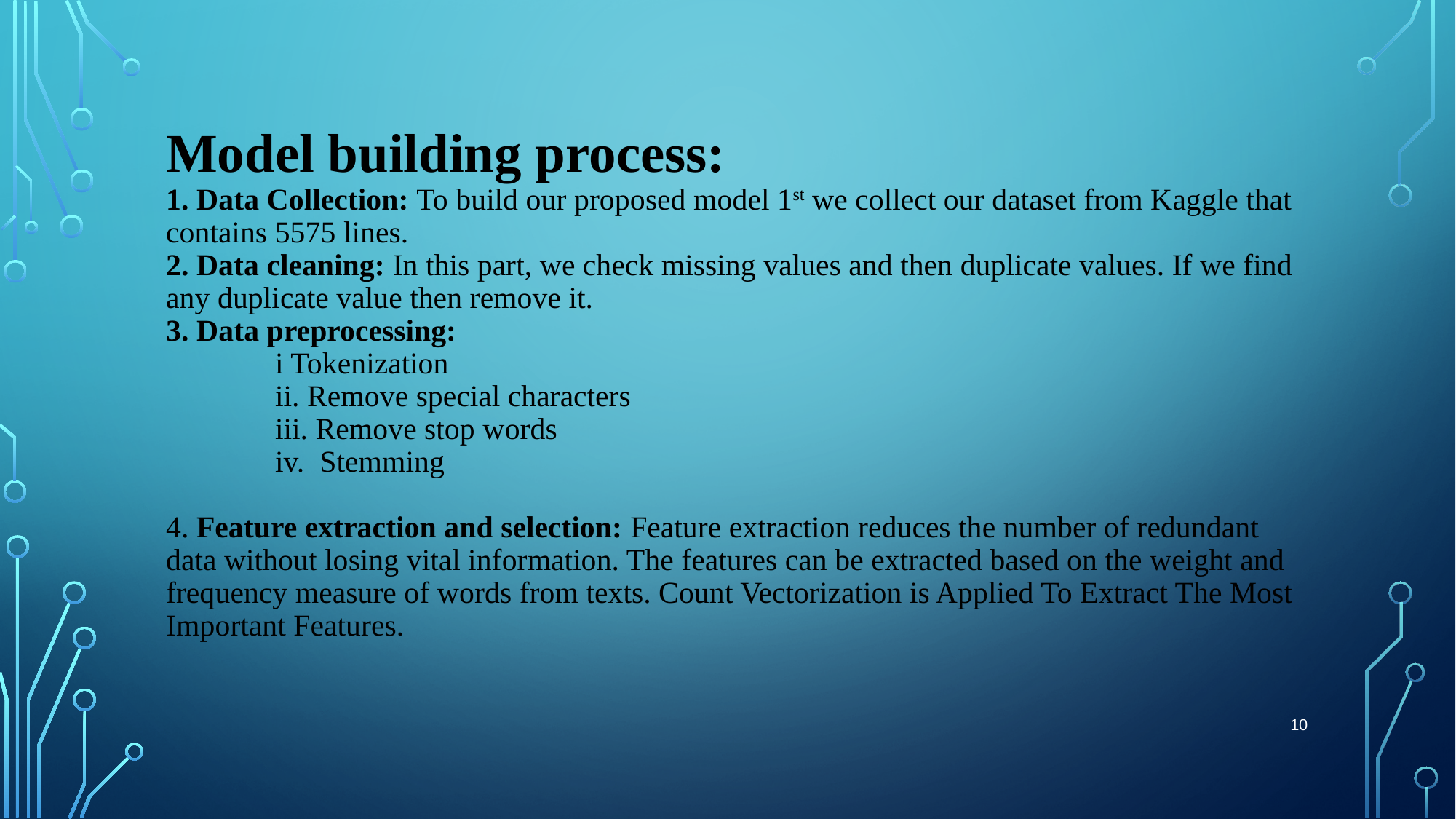

# Model building process: 1. Data Collection: To build our proposed model 1st we collect our dataset from Kaggle that contains 5575 lines. 2. Data cleaning: In this part, we check missing values and then duplicate values. If we find any duplicate value then remove it. 3. Data preprocessing: i Tokenization ii. Remove special characters iii. Remove stop words iv.  Stemming 4. Feature extraction and selection: Feature extraction reduces the number of redundant data without losing vital information. The features can be extracted based on the weight and frequency measure of words from texts. Count Vectorization is Applied To Extract The Most Important Features.
10